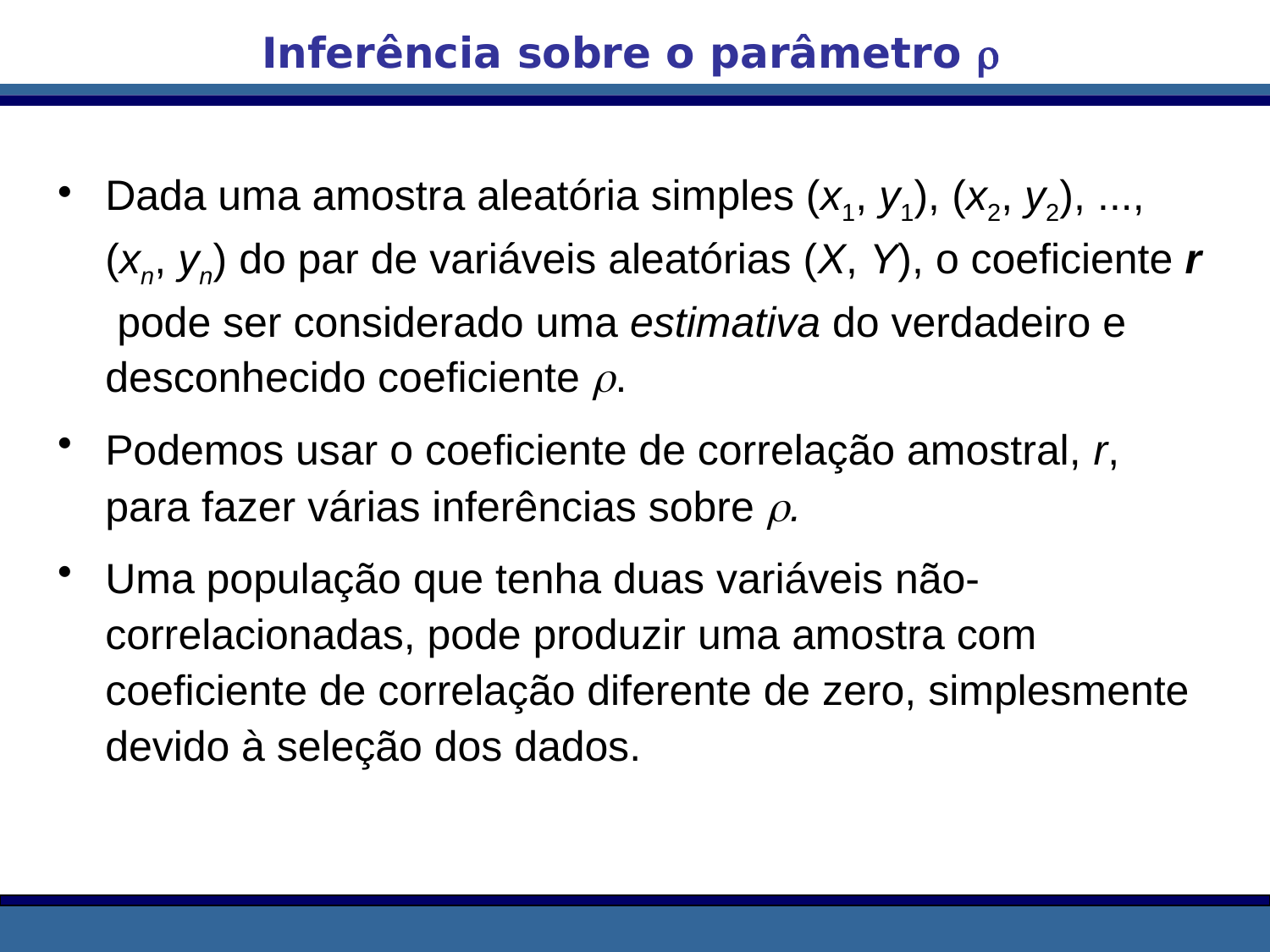

Inferência sobre o parâmetro ρ
Dada uma amostra aleatória simples (x1, y1), (x2, y2), ..., (xn, yn) do par de variáveis aleatórias (X, Y), o coeficiente r  pode ser considerado uma estimativa do verdadeiro e desconhecido coeficiente ρ.
Podemos usar o coeficiente de correlação amostral, r, para fazer várias inferências sobre ρ.
Uma população que tenha duas variáveis não-correlacionadas, pode produzir uma amostra com coeficiente de correlação diferente de zero, simplesmente devido à seleção dos dados.